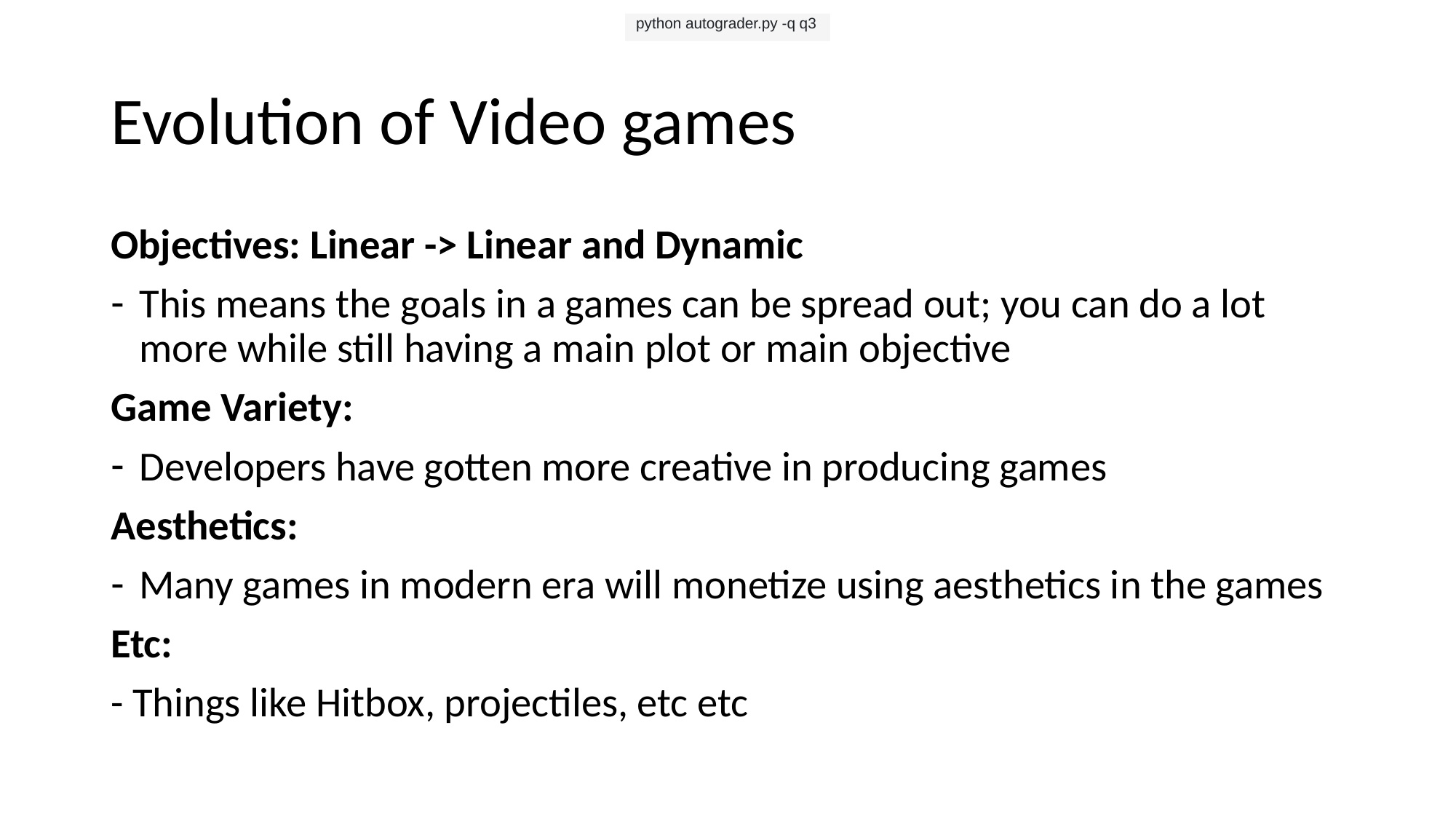

python autograder.py -q q3
# Evolution of Video games
Objectives: Linear -> Linear and Dynamic
This means the goals in a games can be spread out; you can do a lot more while still having a main plot or main objective
Game Variety:
Developers have gotten more creative in producing games
Aesthetics:
Many games in modern era will monetize using aesthetics in the games
Etc:
- Things like Hitbox, projectiles, etc etc